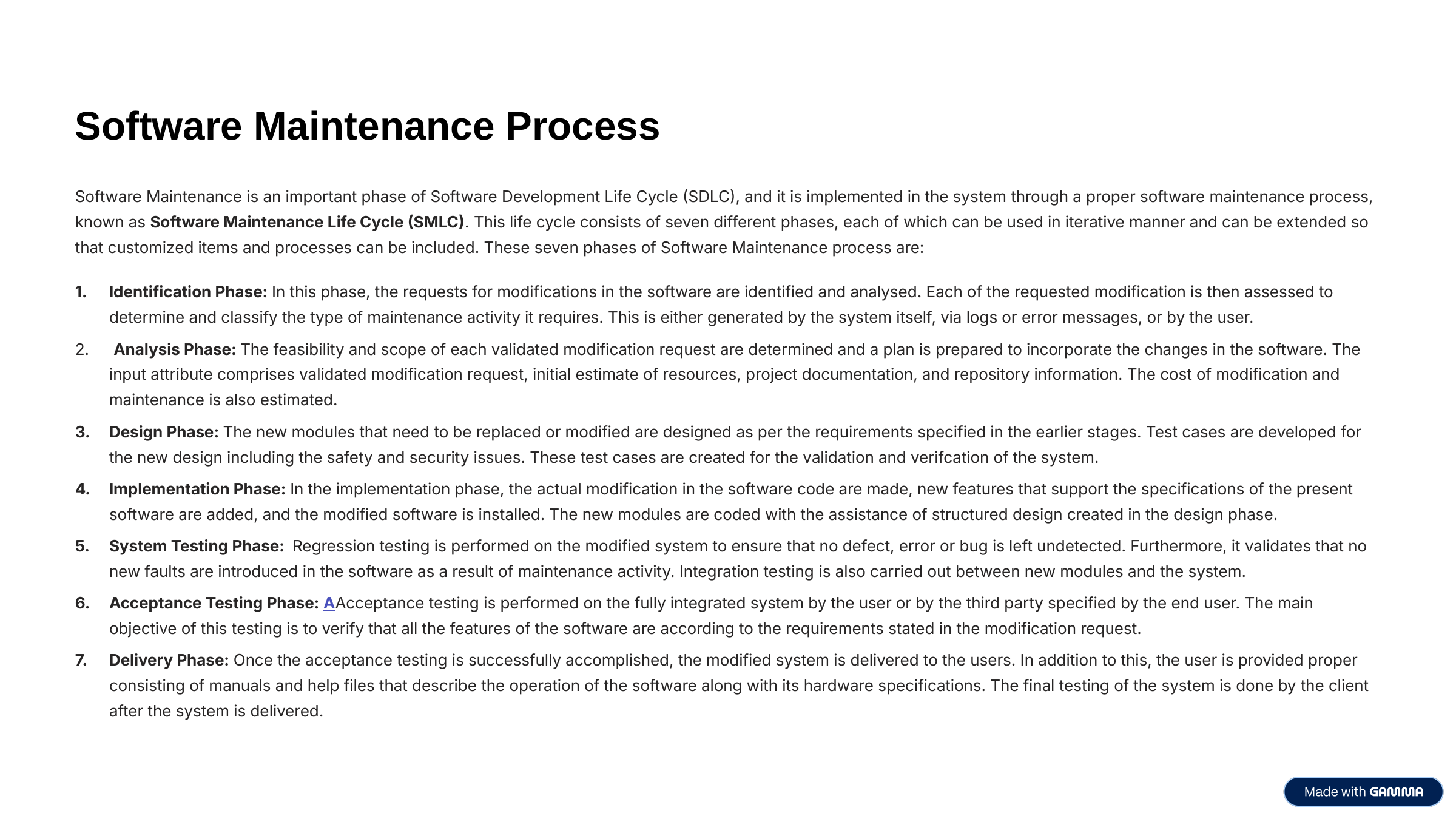

Software Maintenance Process
Software Maintenance is an important phase of Software Development Life Cycle (SDLC), and it is implemented in the system through a proper software maintenance process, known as Software Maintenance Life Cycle (SMLC). This life cycle consists of seven different phases, each of which can be used in iterative manner and can be extended so that customized items and processes can be included. These seven phases of Software Maintenance process are:
Identification Phase: In this phase, the requests for modifications in the software are identified and analysed. Each of the requested modification is then assessed to determine and classify the type of maintenance activity it requires. This is either generated by the system itself, via logs or error messages, or by the user.
 Analysis Phase: The feasibility and scope of each validated modification request are determined and a plan is prepared to incorporate the changes in the software. The input attribute comprises validated modification request, initial estimate of resources, project documentation, and repository information. The cost of modification and maintenance is also estimated.
Design Phase: The new modules that need to be replaced or modified are designed as per the requirements specified in the earlier stages. Test cases are developed for the new design including the safety and security issues. These test cases are created for the validation and verifcation of the system.
Implementation Phase: In the implementation phase, the actual modification in the software code are made, new features that support the specifications of the present software are added, and the modified software is installed. The new modules are coded with the assistance of structured design created in the design phase.
System Testing Phase:  ​Regression testing is performed on the modified system to ensure that no defect, error or bug is left undetected. Furthermore, it validates that no new faults are introduced in the software as a result of maintenance activity. Integration testing​ is also carried out between new modules and the system.
Acceptance Testing Phase: AAcceptance testing is performed on the fully integrated system by the user or by the third party specified by the end user. The main objective of this testing is to verify that all the features of the software are according to the requirements stated in the modification request.
Delivery Phase: Once the acceptance testing is successfully accomplished, the modified system is delivered to the users. In addition to this, the user is provided proper consisting of manuals and help files that describe the operation of the software along with its hardware specifications. The final testing of the system is done by the client after the system is delivered.